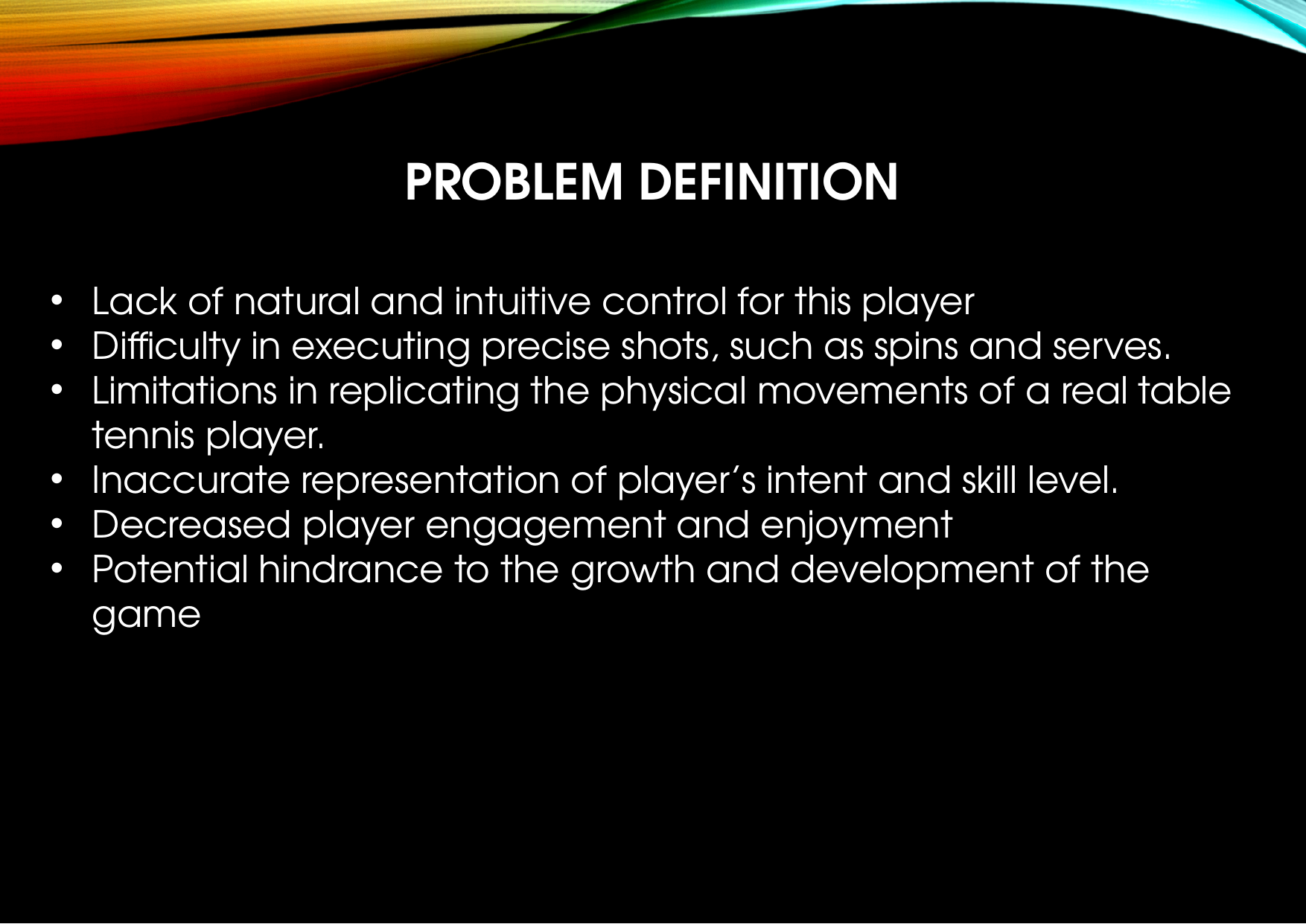

PROBLEM DEFINITION
Lack of natural and intuitive control for this player
Difficulty in executing precise shots, such as spins and serves.
Limitations in replicating the physical movements of a real table tennis player.
Inaccurate representation of player’s intent and skill level.
Decreased player engagement and enjoyment
Potential hindrance to the growth and development of the game